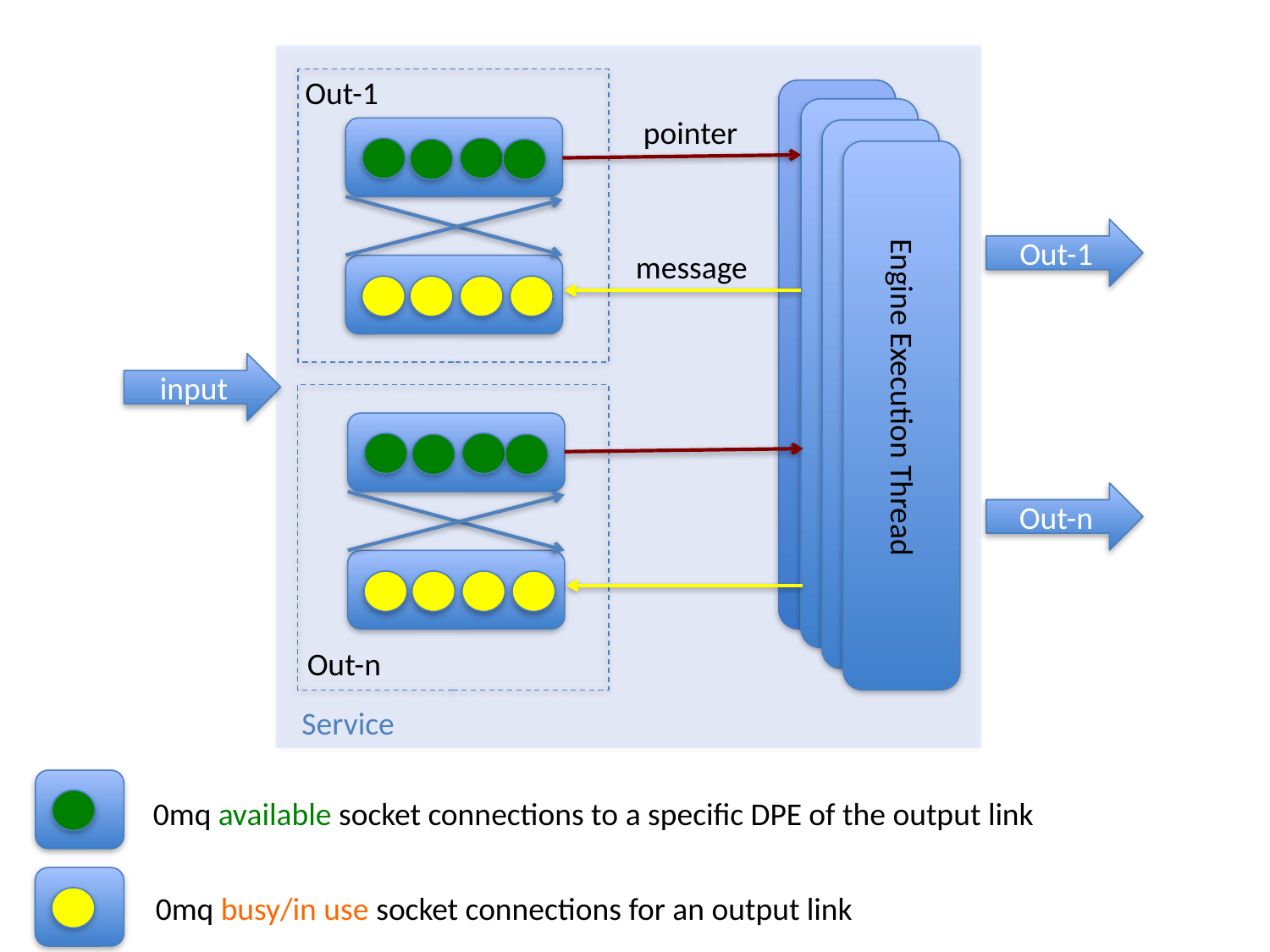

Out-1

pointer

Out-1
message

input
Engine Execution Thread

Out-n

Out-n
Service

0mq available socket connections to a specific DPE of the output link

0mq busy/in use socket connections for an output link